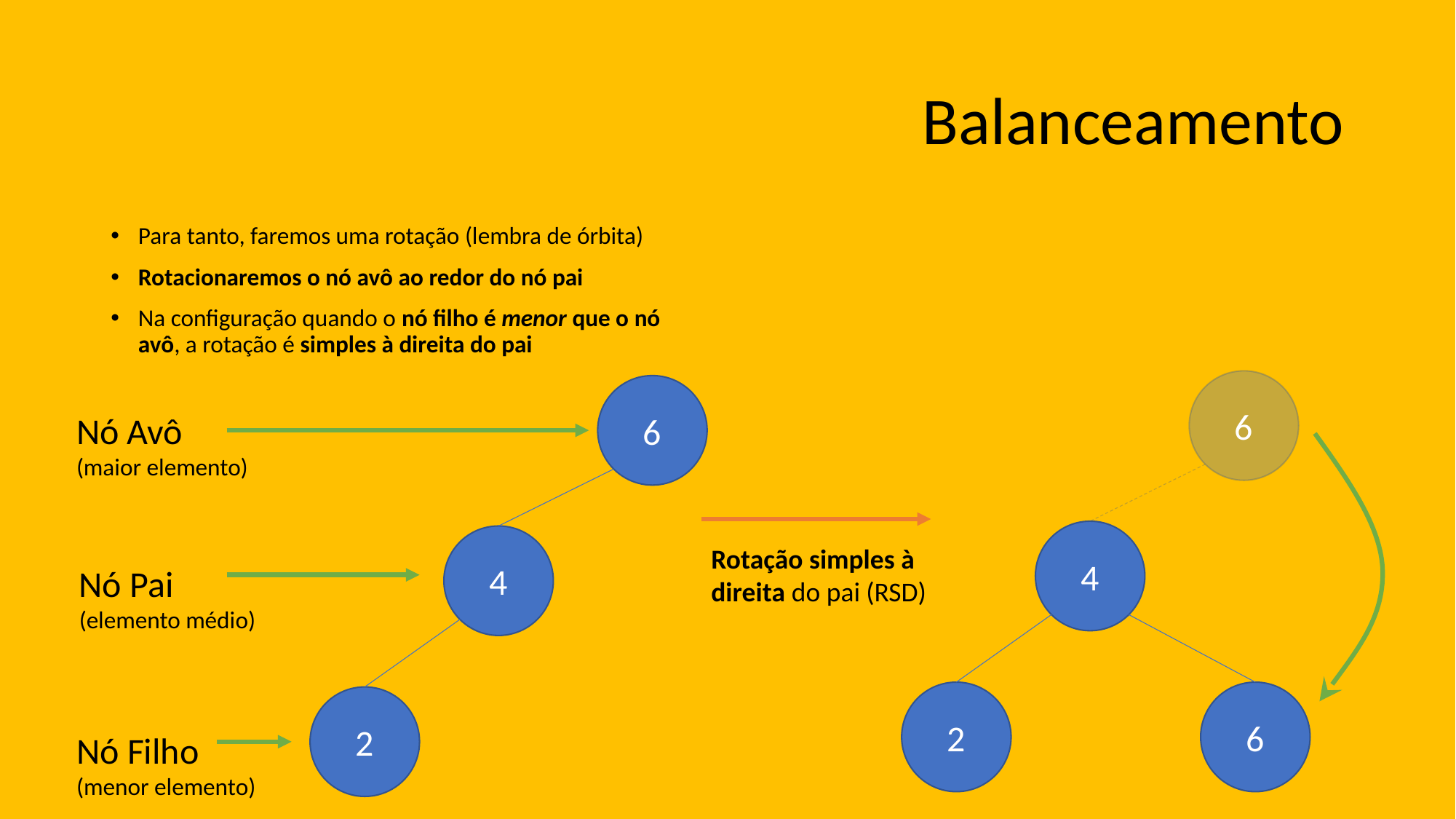

# Balanceamento
Para tanto, faremos uma rotação (lembra de órbita)
Rotacionaremos o nó avô ao redor do nó pai
Na configuração quando o nó filho é menor que o nó avô, a rotação é simples à direita do pai
6
6
Nó Avô
(maior elemento)

4
4
Rotação simples à
direita do pai (RSD)
Nó Pai
(elemento médio)
2
6
2
Nó Filho
(menor elemento)